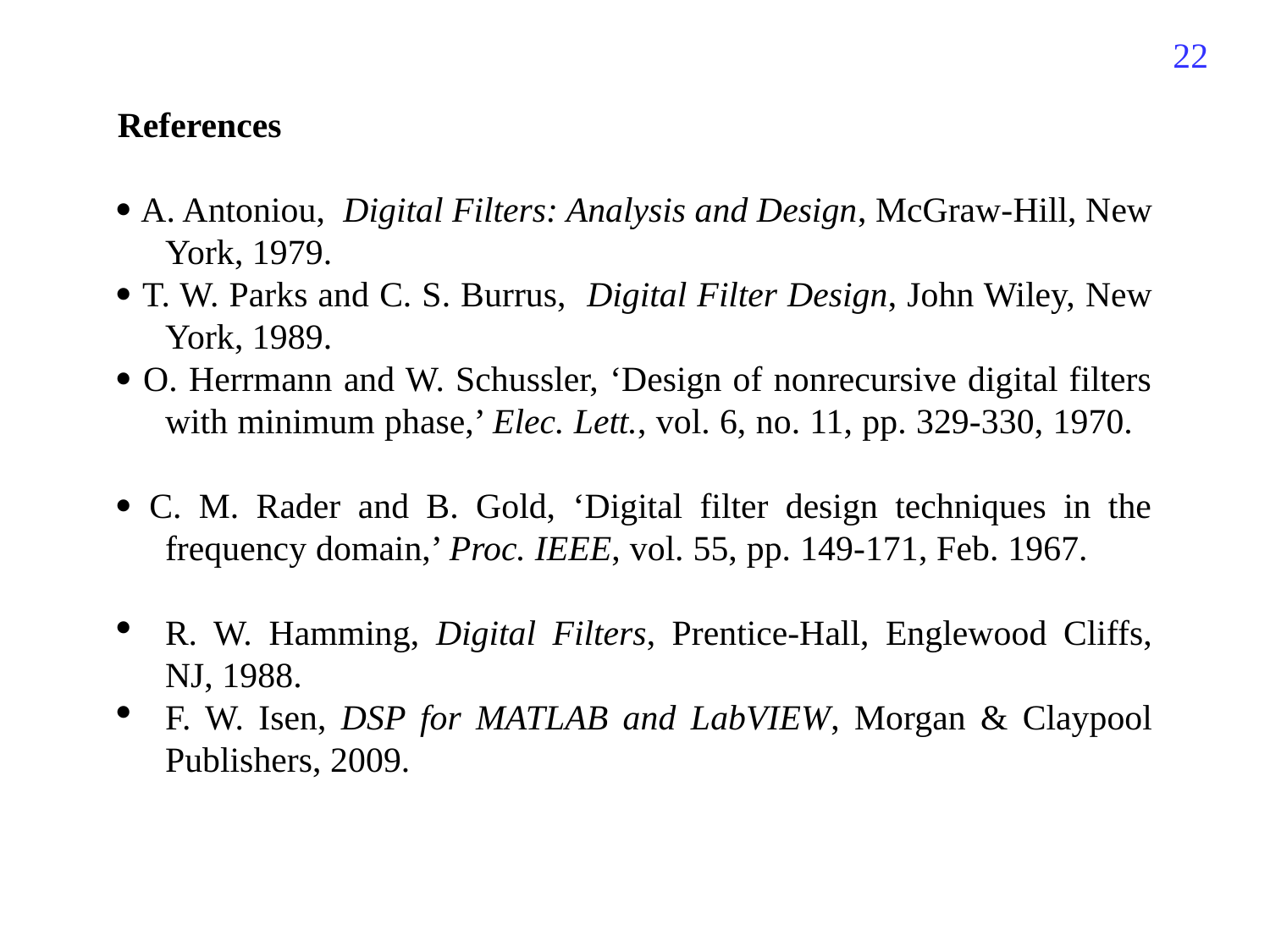

22
References

• A. Antoniou,  Digital Filters: Analysis and Design, McGraw-Hill, New York, 1979.
• T. W. Parks and C. S. Burrus,  Digital Filter Design, John Wiley, New York, 1989.
• O. Herrmann and W. Schussler, ‘Design of nonrecursive digital filters with minimum phase,’ Elec. Lett., vol. 6, no. 11, pp. 329-330, 1970.
• C. M. Rader and B. Gold, ‘Digital filter design techniques in the frequency domain,’ Proc. IEEE, vol. 55, pp. 149-171, Feb. 1967.
R. W. Hamming, Digital Filters, Prentice-Hall, Englewood Cliffs, NJ, 1988.
F. W. Isen, DSP for MATLAB and LabVIEW, Morgan & Claypool Publishers, 2009.